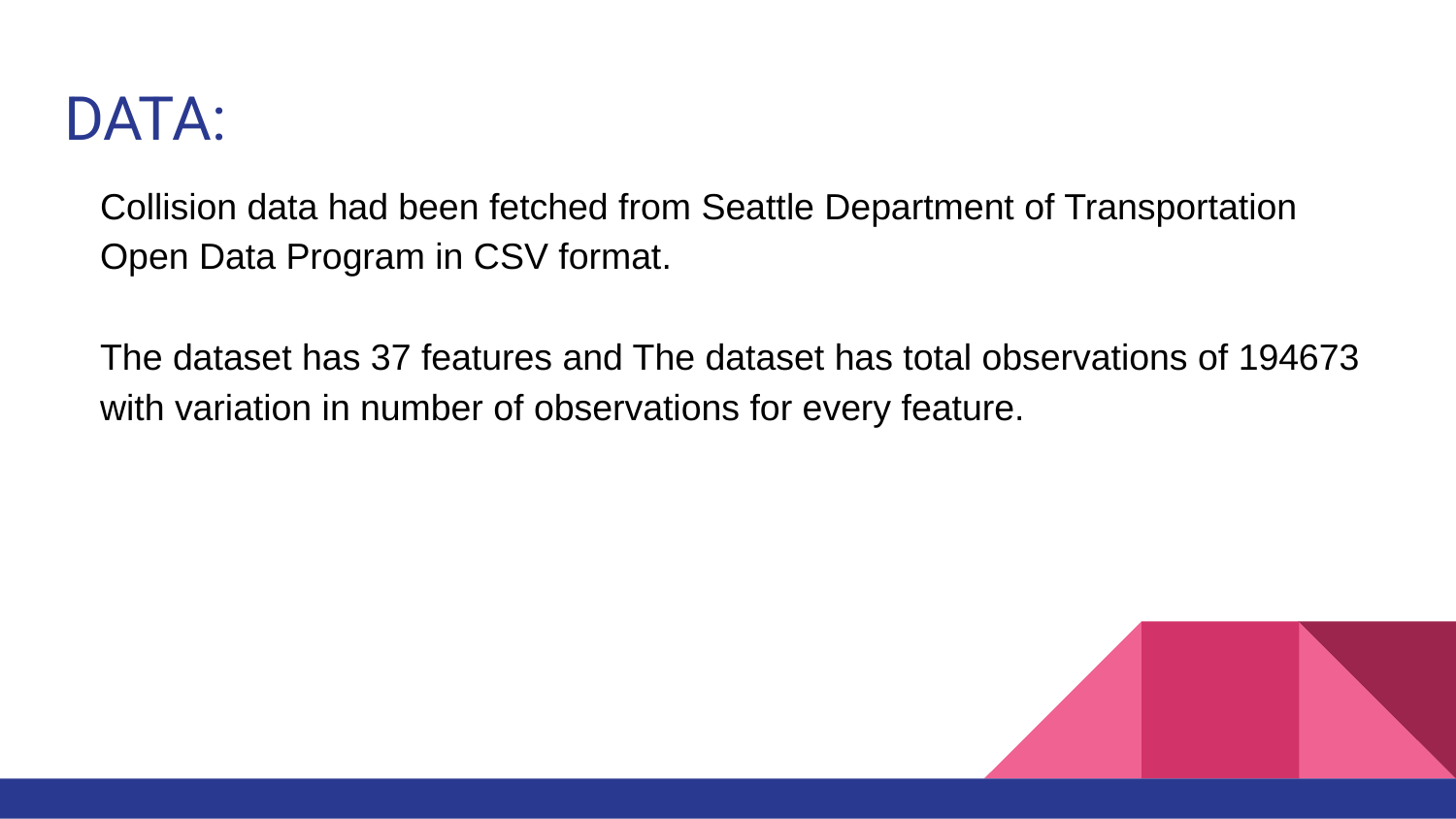

# DATA:
Collision data had been fetched from Seattle Department of Transportation
Open Data Program in CSV format.

The dataset has 37 features and The dataset has total observations of 194673 with variation in number of observations for every feature.